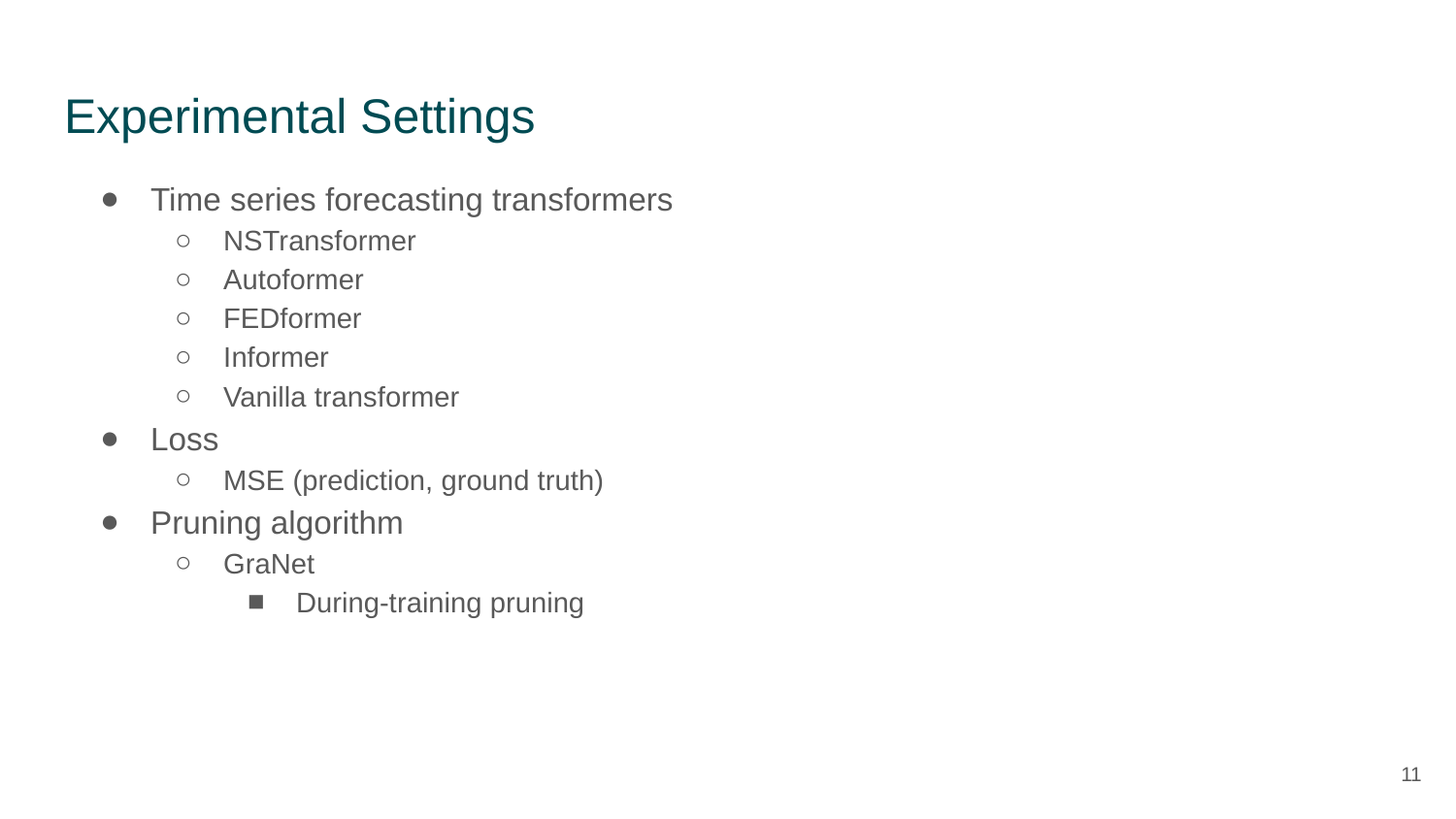

# Experimental Settings
Time series forecasting transformers
NSTransformer
Autoformer
FEDformer
Informer
Vanilla transformer
Loss
MSE (prediction, ground truth)
Pruning algorithm
GraNet
During-training pruning

11